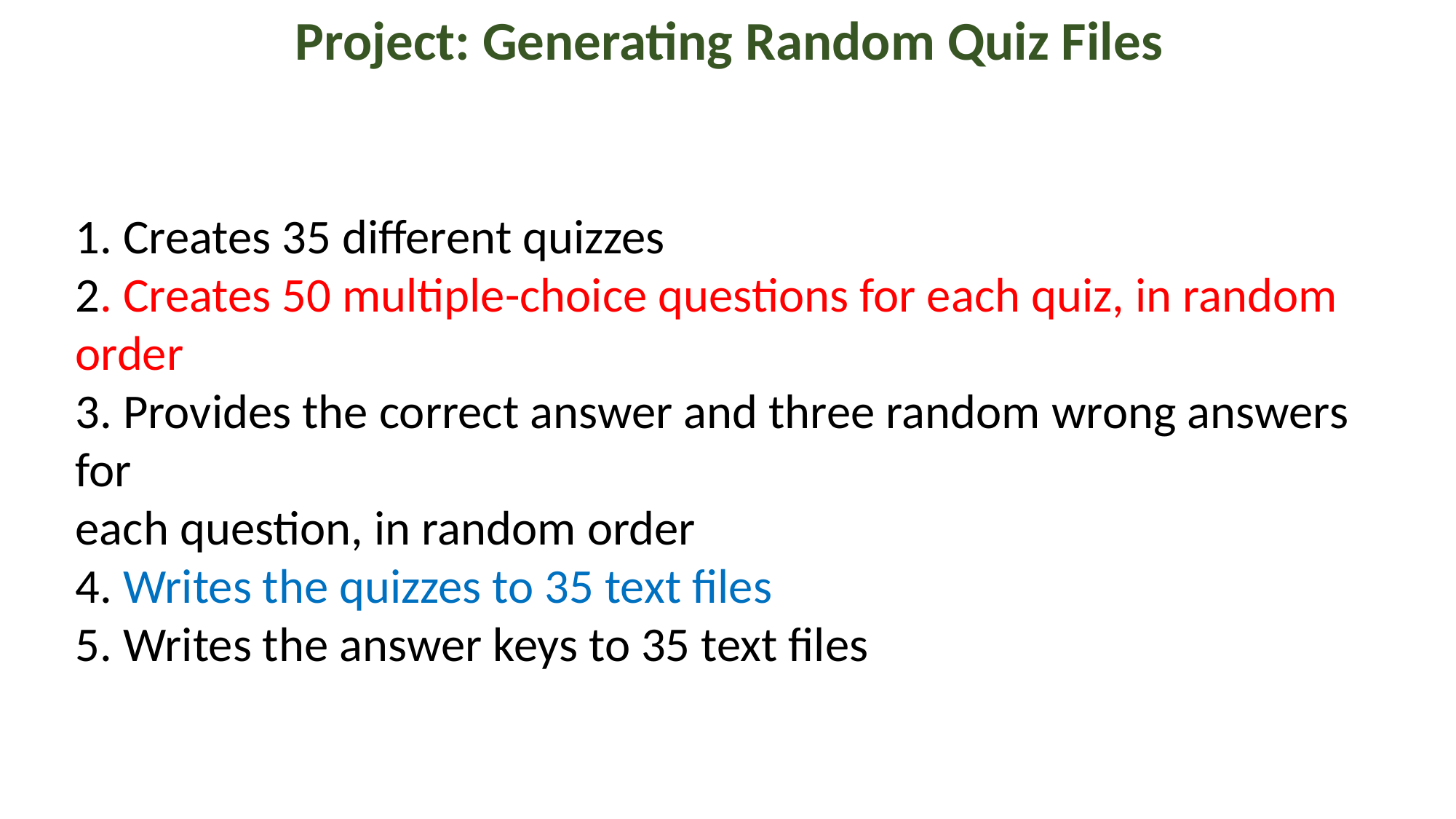

Project: Generating Random Quiz Files
1. Creates 35 different quizzes
2. Creates 50 multiple-choice questions for each quiz, in random order
3. Provides the correct answer and three random wrong answers for
each question, in random order
4. Writes the quizzes to 35 text files
5. Writes the answer keys to 35 text files